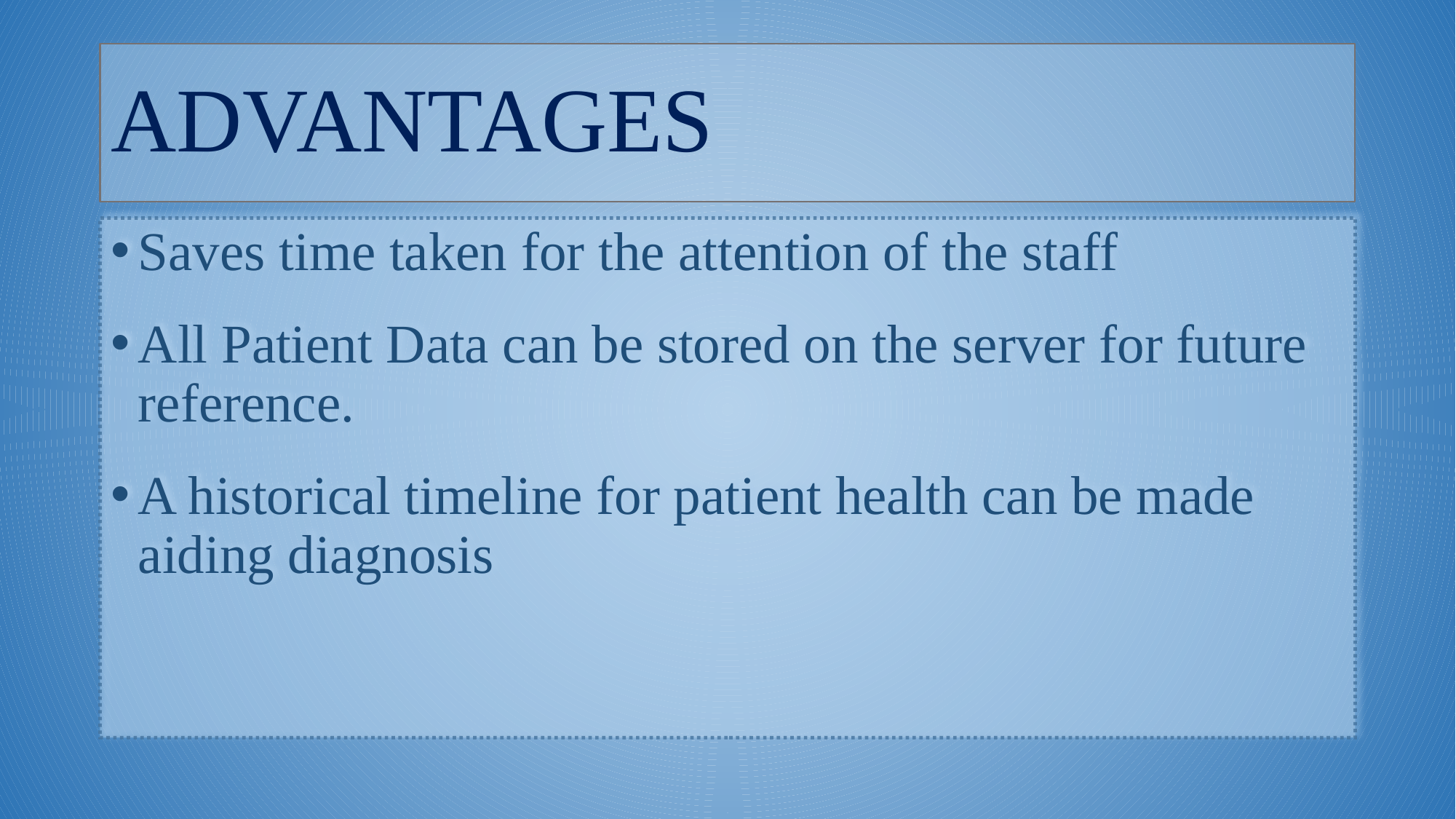

# ADVANTAGES
Saves time taken for the attention of the staff
All Patient Data can be stored on the server for future reference.
A historical timeline for patient health can be made aiding diagnosis
12